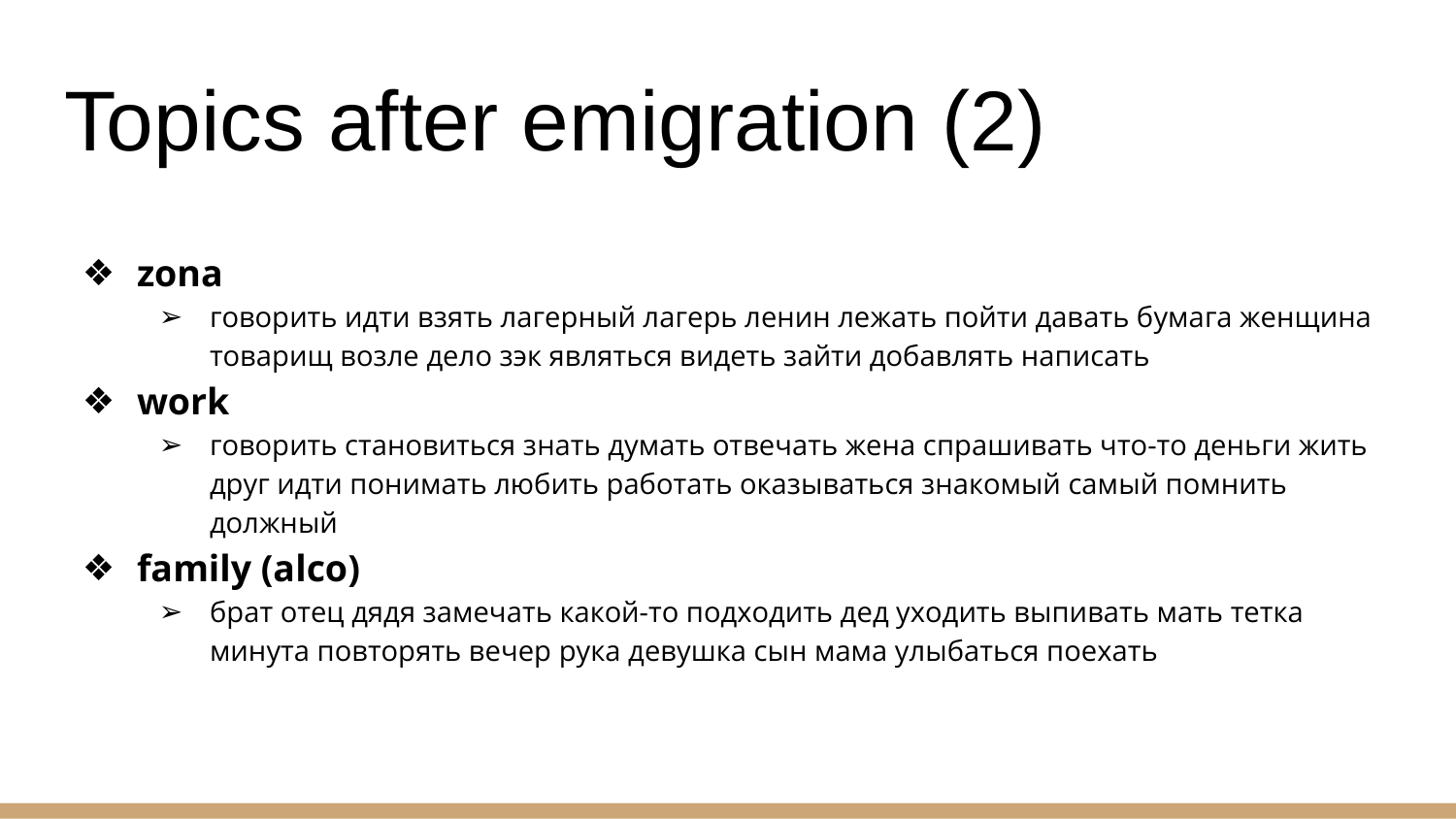

# Topics after emigration (2)

zona
говорить идти взять лагерный лагерь ленин лежать пойти давать бумага женщина товарищ возле дело зэк являться видеть зайти добавлять написать
work
говорить становиться знать думать отвечать жена спрашивать что-то деньги жить друг идти понимать любить работать оказываться знакомый самый помнить должный
family (alco)
брат отец дядя замечать какой-то подходить дед уходить выпивать мать тетка минута повторять вечер рука девушка сын мама улыбаться поехать